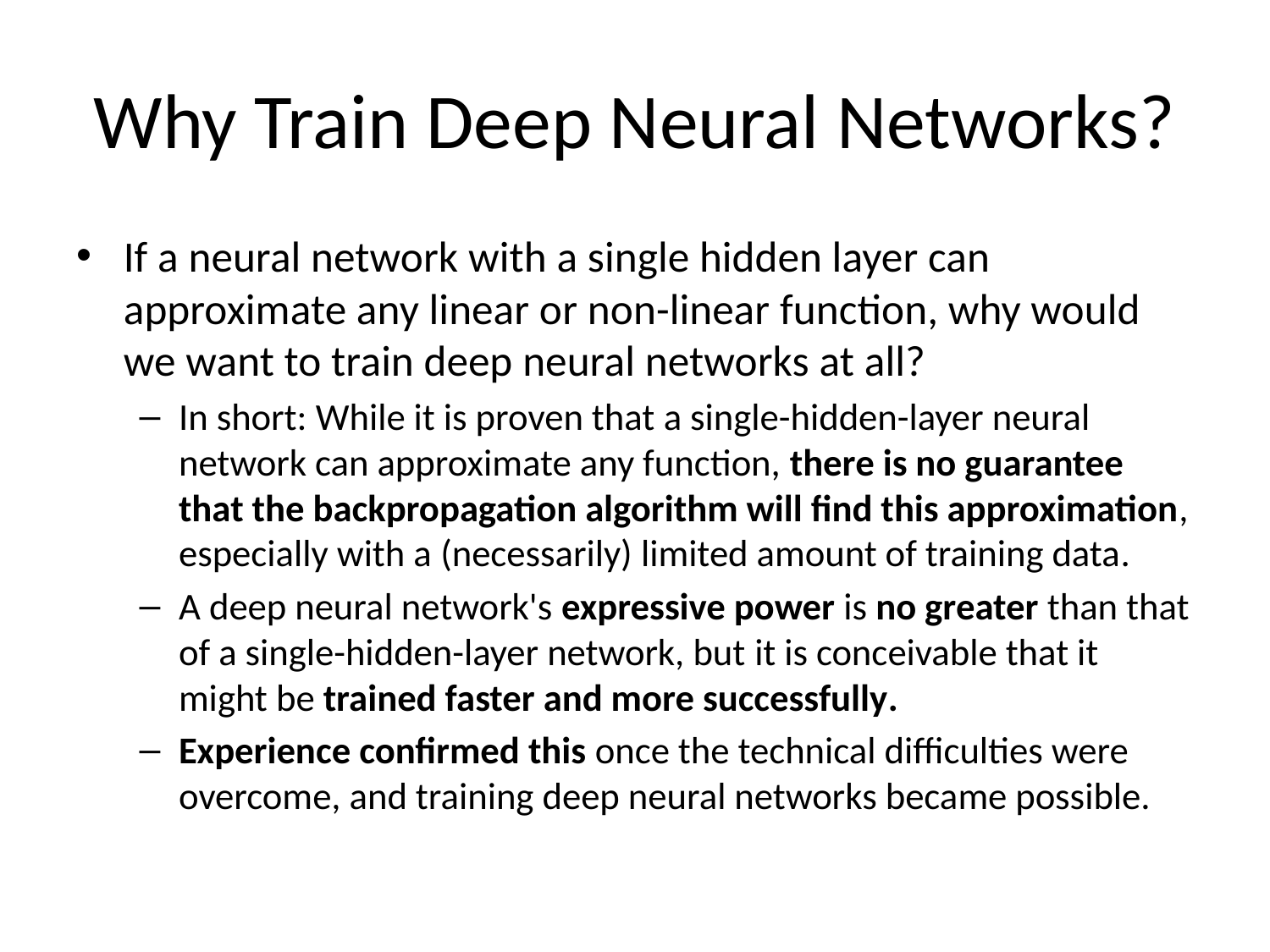

# Why Train Deep Neural Networks?
If a neural network with a single hidden layer can approximate any linear or non-linear function, why would we want to train deep neural networks at all?
In short: While it is proven that a single-hidden-layer neural network can approximate any function, there is no guarantee that the backpropagation algorithm will find this approximation, especially with a (necessarily) limited amount of training data.
A deep neural network's expressive power is no greater than that of a single-hidden-layer network, but it is conceivable that it might be trained faster and more successfully.
Experience confirmed this once the technical difficulties were overcome, and training deep neural networks became possible.